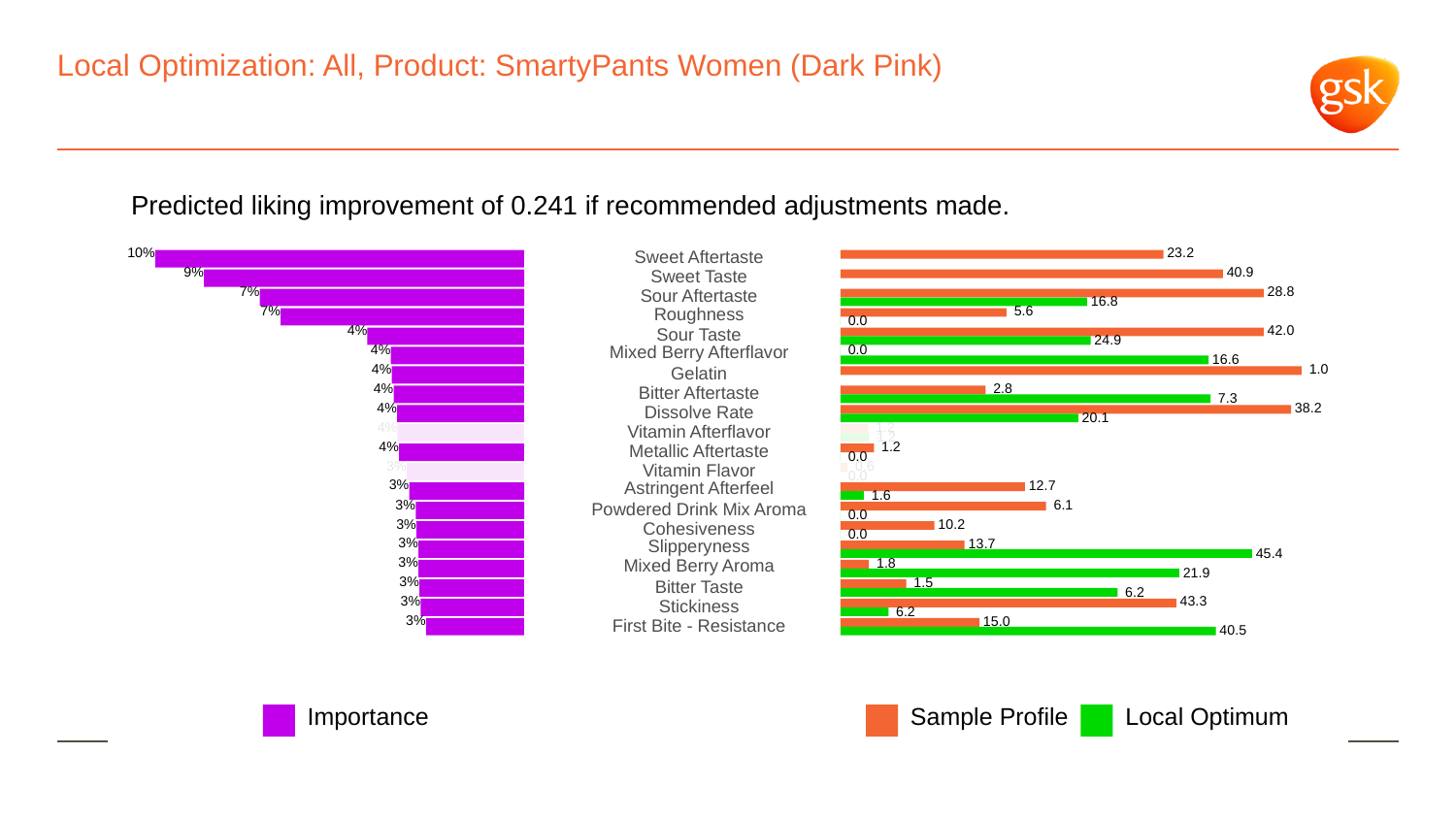

# Local Optimization: All, Product: SmartyPants Women (Dark Pink)

Predicted liking improvement of 0.241 if recommended adjustments made.

10%
 23.2

Sweet Aftertaste
9%
 40.9

Sweet Taste
7%
 28.8

Sour Aftertaste
 16.8

7%
Roughness
  5.6

  0.0

4%
 42.0

Sour Taste
 24.9

4%
Mixed Berry Afterflavor
  0.0

 16.6

4%
  1.0

Gelatin
4%
  2.8

Bitter Aftertaste
  7.3

4%
 38.2

Dissolve Rate
 20.1

4%
  1.2

Vitamin Afterflavor
  1.2

4%
  1.2

Metallic Aftertaste
  0.0

3%
  0.6

Vitamin Flavor
  0.0

3%
Astringent Afterfeel
 12.7

  1.6

3%
  6.1

Powdered Drink Mix Aroma
  0.0

3%
 10.2

Cohesiveness
  0.0

3%
Slipperyness
 13.7

 45.4

3%
Mixed Berry Aroma
  1.8

 21.9

3%
  1.5

Bitter Taste
  6.2

3%
 43.3

Stickiness
  6.2

3%
 15.0

First Bite - Resistance
 40.5

Local Optimum
Sample Profile
Importance